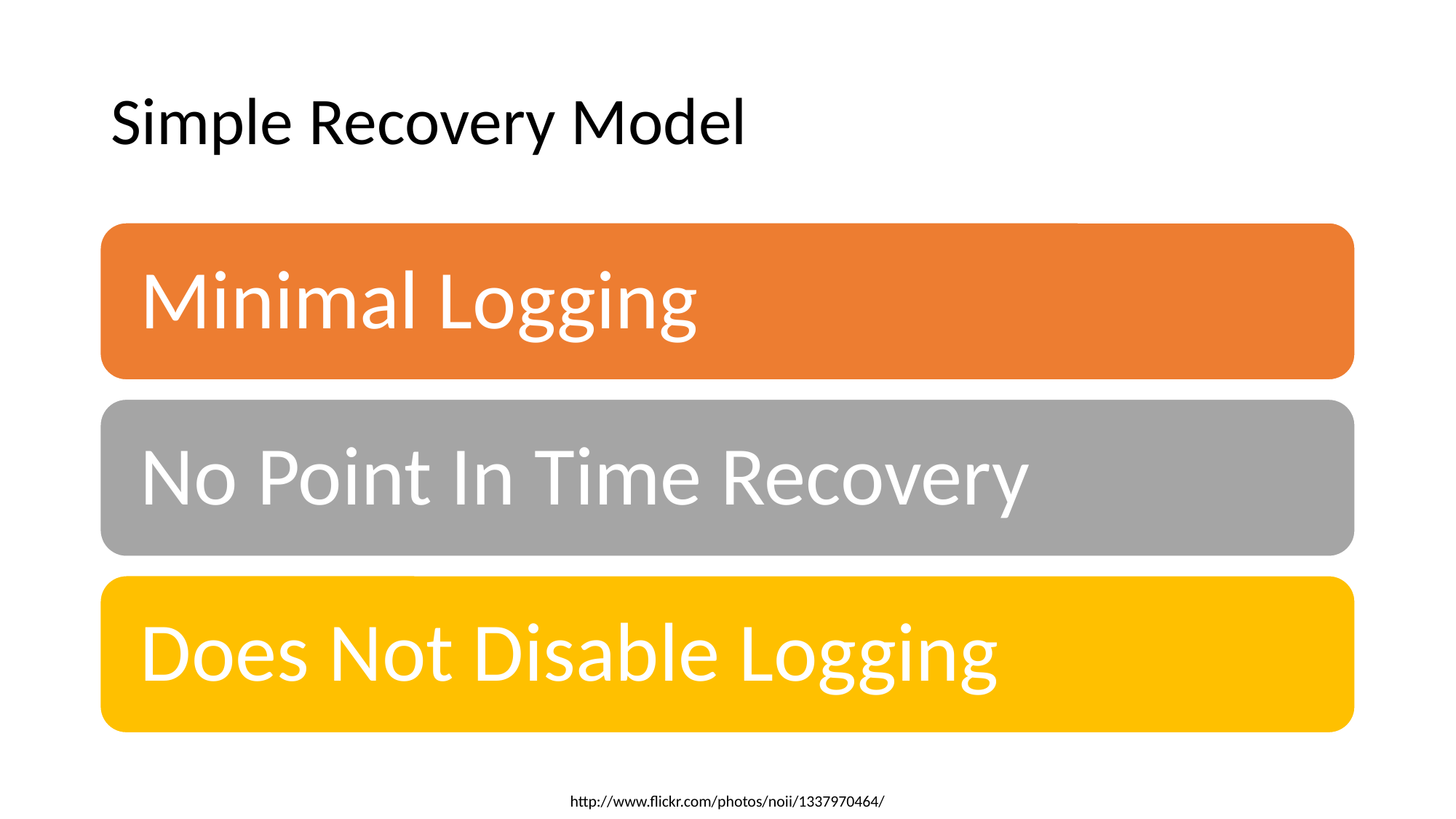

# Simple Recovery Model
Minimal Logging
No Point In Time Recovery
Does Not Disable Logging
http://www.flickr.com/photos/noii/1337970464/